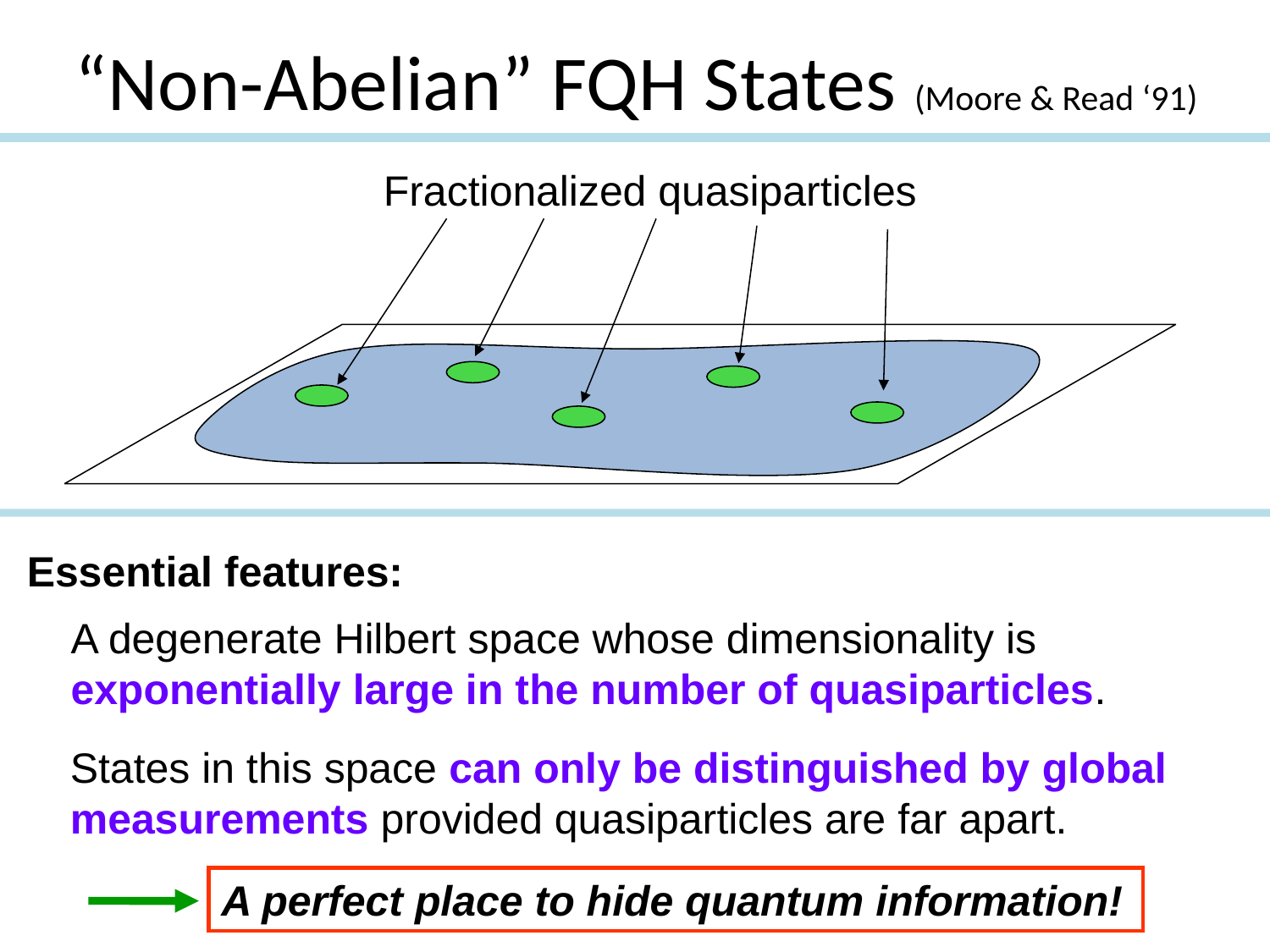

“Non-Abelian” FQH States (Moore & Read ‘91)
Fractionalized quasiparticles

Essential features:
A degenerate Hilbert space whose dimensionality is exponentially large in the number of quasiparticles.

States in this space can only be distinguished by global measurements provided quasiparticles are far apart.
A perfect place to hide quantum information!